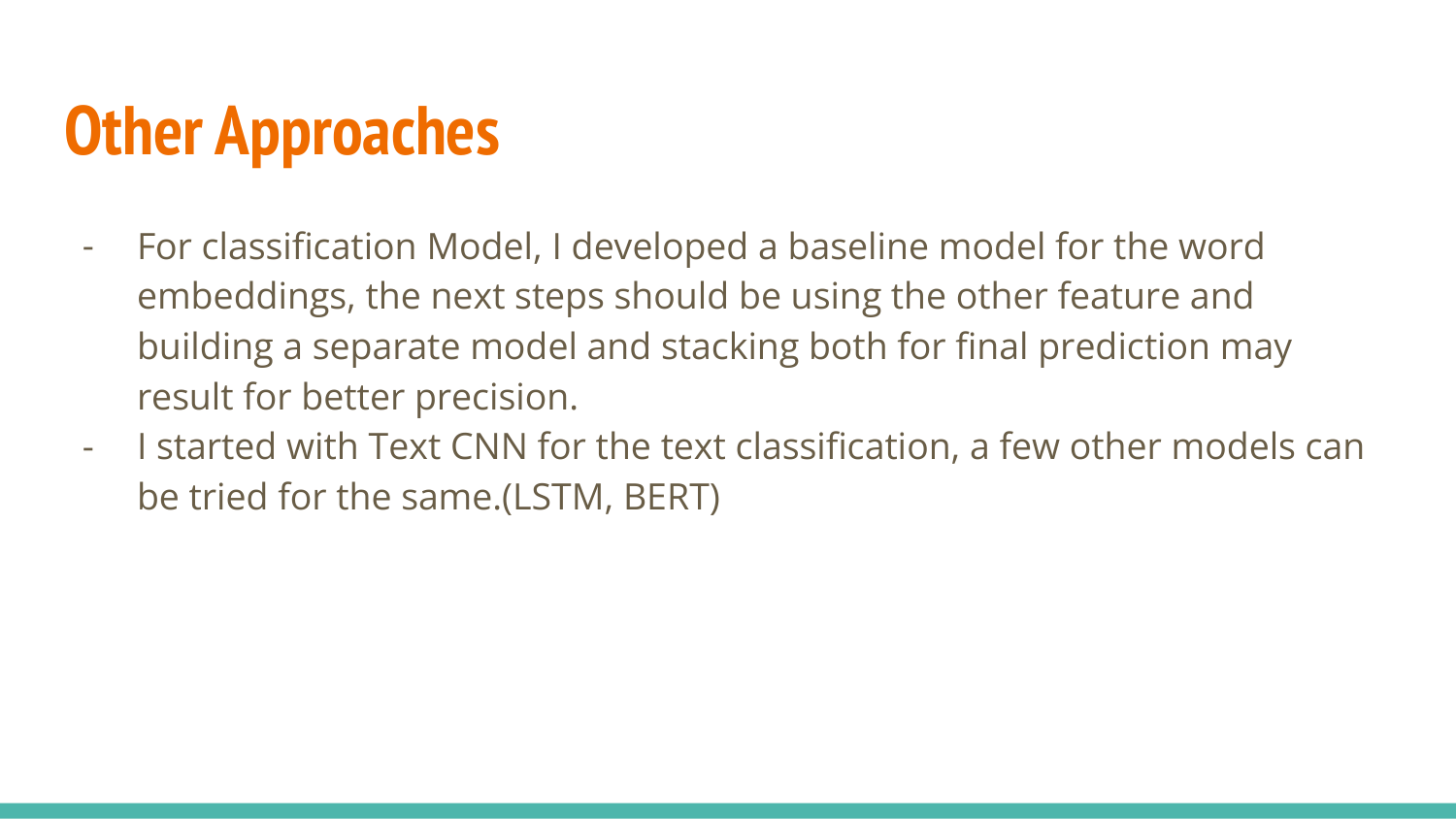

# Other Approaches
For classification Model, I developed a baseline model for the word embeddings, the next steps should be using the other feature and building a separate model and stacking both for final prediction may result for better precision.
I started with Text CNN for the text classification, a few other models can be tried for the same.(LSTM, BERT)